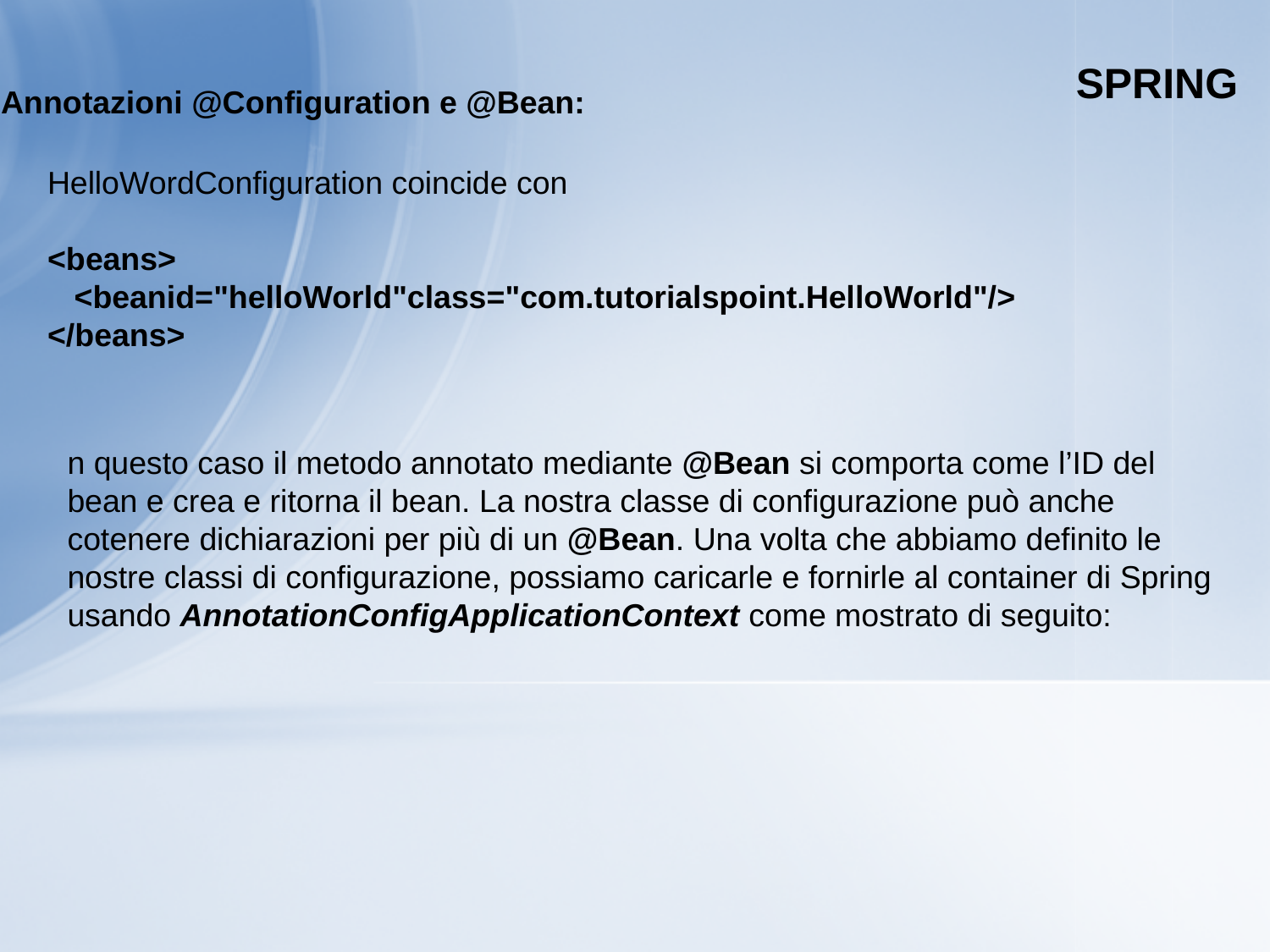

SPRING
Annotazioni @Configuration e @Bean:
HelloWordConfiguration coincide con

<beans>
   <beanid="helloWorld"class="com.tutorialspoint.HelloWorld"/>
</beans>
n questo caso il metodo annotato mediante @Bean si comporta come l’ID del bean e crea e ritorna il bean. La nostra classe di configurazione può anche cotenere dichiarazioni per più di un @Bean. Una volta che abbiamo definito le nostre classi di configurazione, possiamo caricarle e fornirle al container di Spring usando AnnotationConfigApplicationContext come mostrato di seguito: